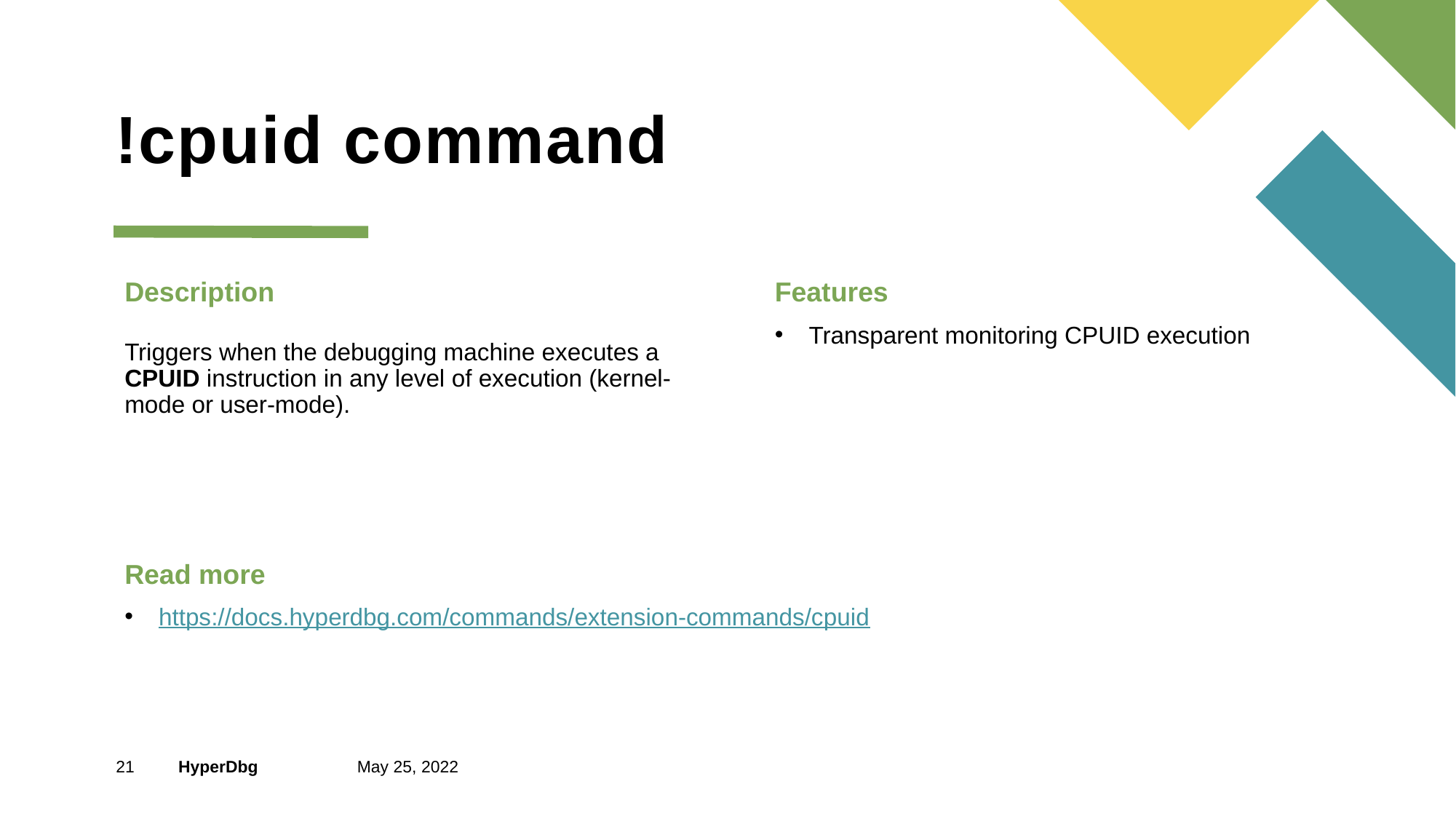

# !cpuid command
Description
Features
Transparent monitoring CPUID execution

Triggers when the debugging machine executes a CPUID instruction in any level of execution (kernel-mode or user-mode).
Read more
https://docs.hyperdbg.com/commands/extension-commands/cpuid
21
HyperDbg
May 25, 2022